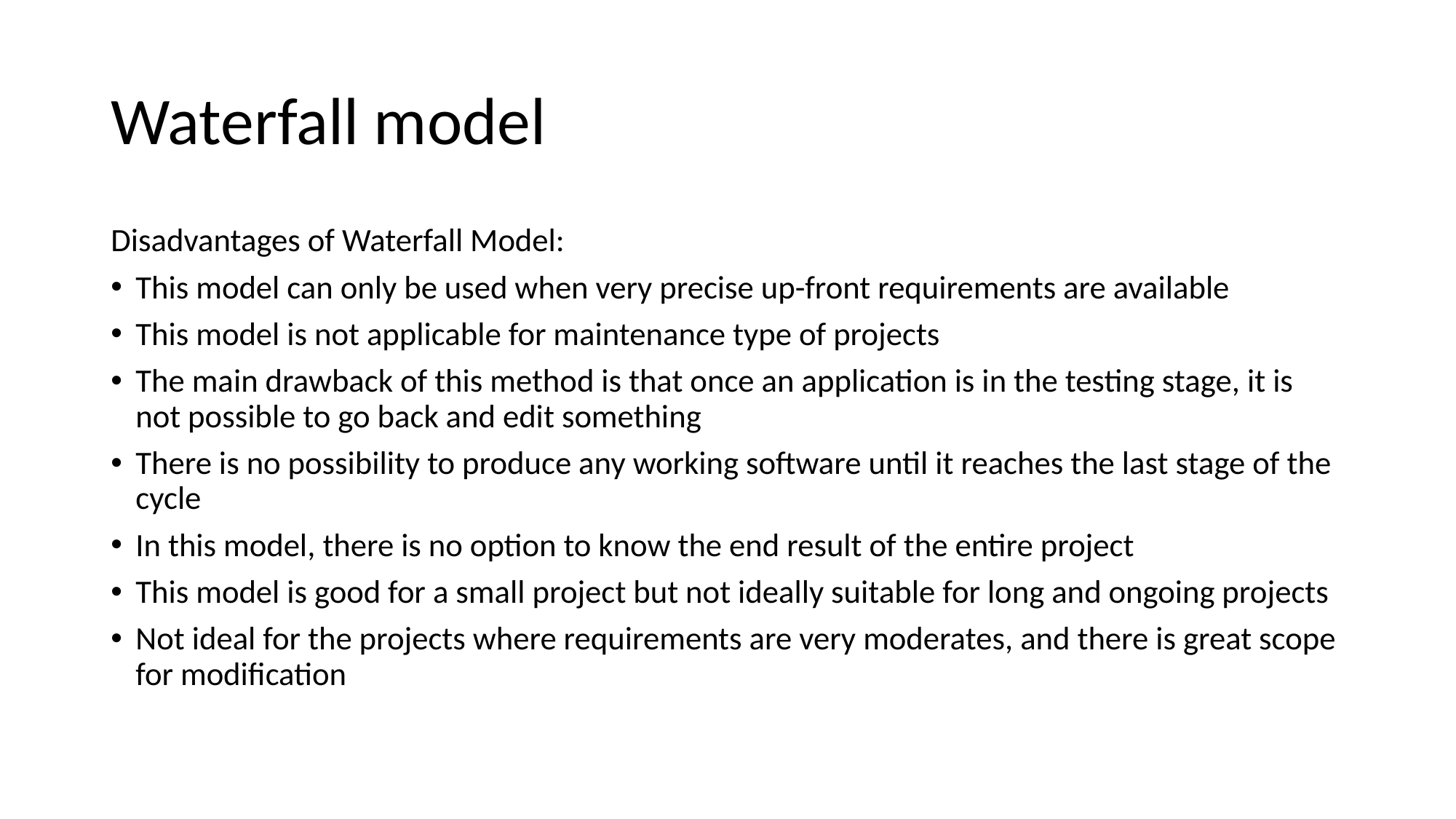

# Waterfall model
Disadvantages of Waterfall Model:
This model can only be used when very precise up-front requirements are available
This model is not applicable for maintenance type of projects
The main drawback of this method is that once an application is in the testing stage, it is not possible to go back and edit something
There is no possibility to produce any working software until it reaches the last stage of the cycle
In this model, there is no option to know the end result of the entire project
This model is good for a small project but not ideally suitable for long and ongoing projects
Not ideal for the projects where requirements are very moderates, and there is great scope for modification